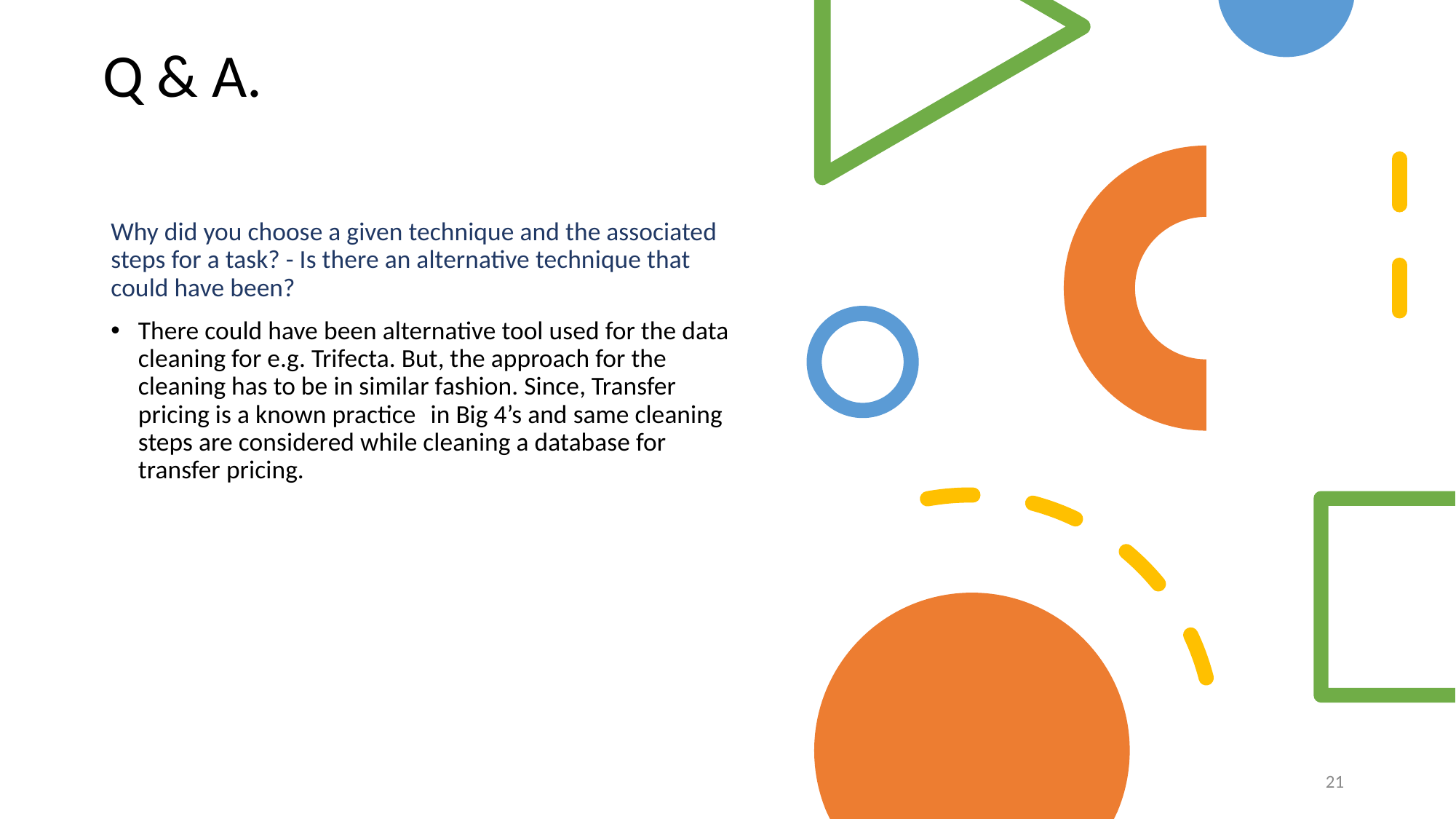

Q & A.

Why did you choose a given technique and the associated steps for a task? - Is there an alternative technique that could have been?
There could have been alternative tool used for the data cleaning for e.g. Trifecta. But, the approach for the cleaning has to be in similar fashion. Since, Transfer pricing is a known practice in Big 4’s and same cleaning steps are considered while cleaning a database for transfer pricing.

21